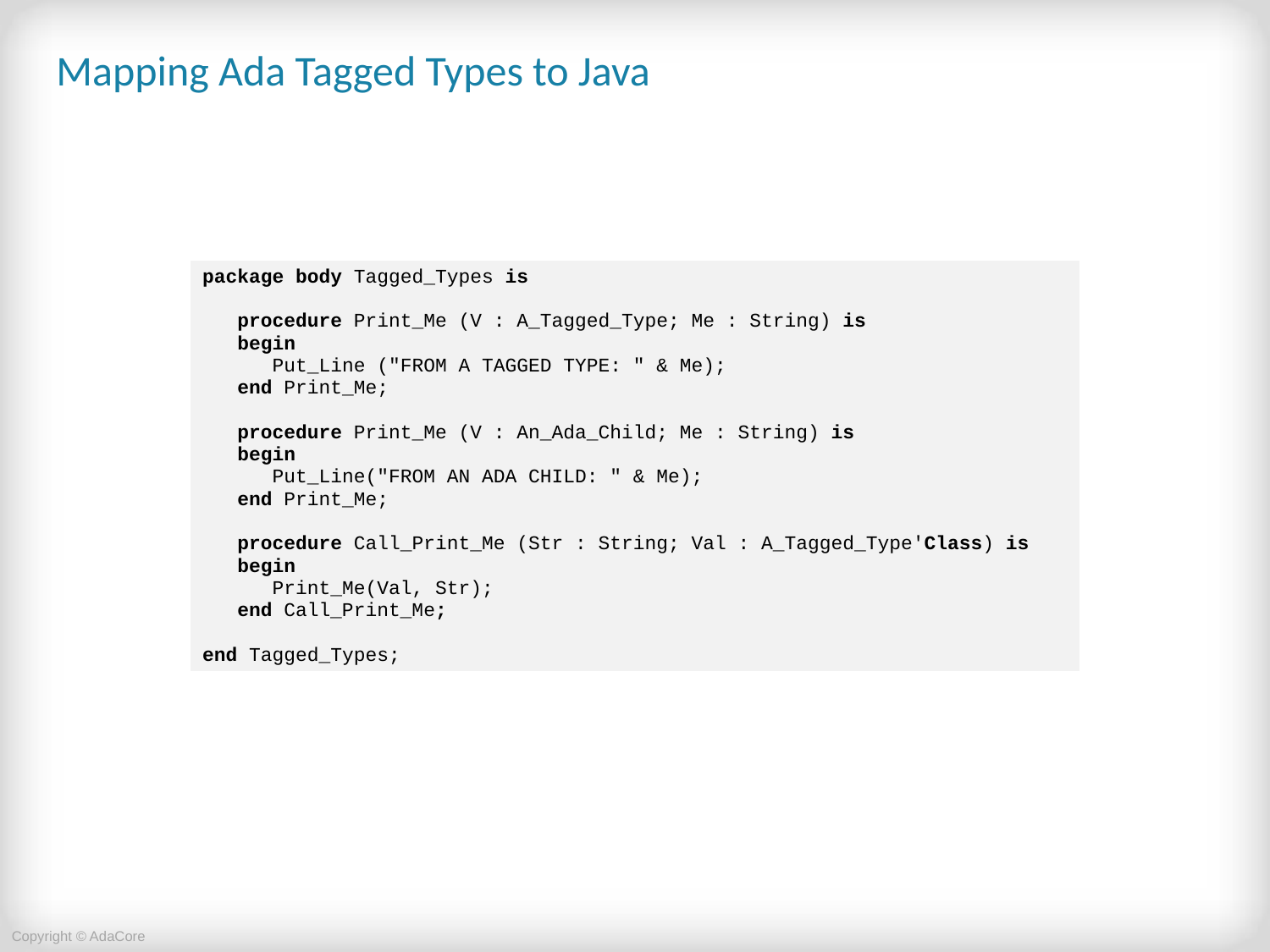

# Mapping Ada Tagged Types to Java
| package body Tagged\_Types is procedure Print\_Me (V : A\_Tagged\_Type; Me : String) is begin Put\_Line ("FROM A TAGGED TYPE: " & Me); end Print\_Me; procedure Print\_Me (V : An\_Ada\_Child; Me : String) is begin Put\_Line("FROM AN ADA CHILD: " & Me); end Print\_Me; procedure Call\_Print\_Me (Str : String; Val : A\_Tagged\_Type'Class) is begin Print\_Me(Val, Str); end Call\_Print\_Me; end Tagged\_Types; |
| --- |